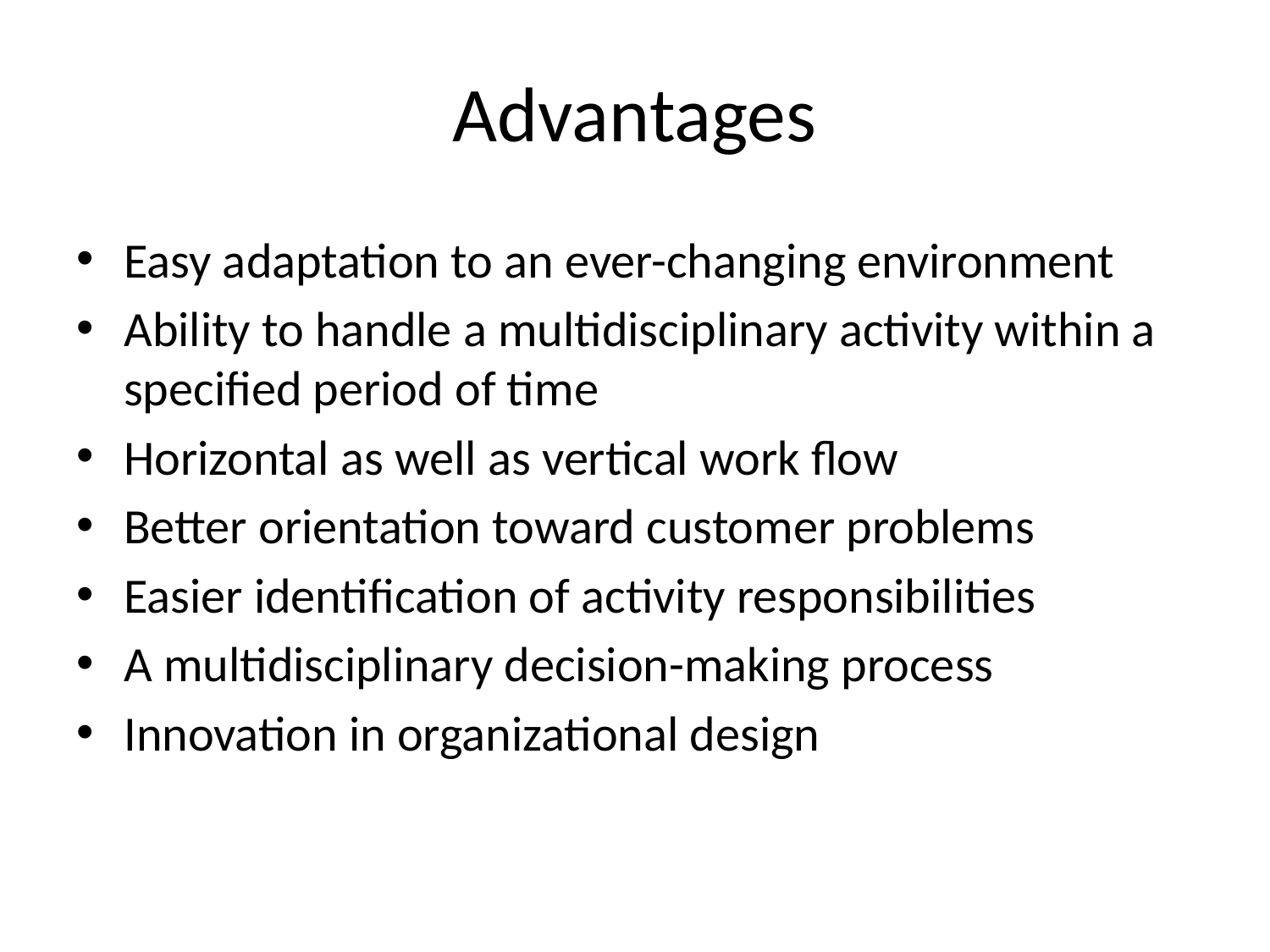

# Advantages
Easy adaptation to an ever-changing environment
Ability to handle a multidisciplinary activity within a specified period of time
Horizontal as well as vertical work flow
Better orientation toward customer problems
Easier identification of activity responsibilities
A multidisciplinary decision-making process
Innovation in organizational design